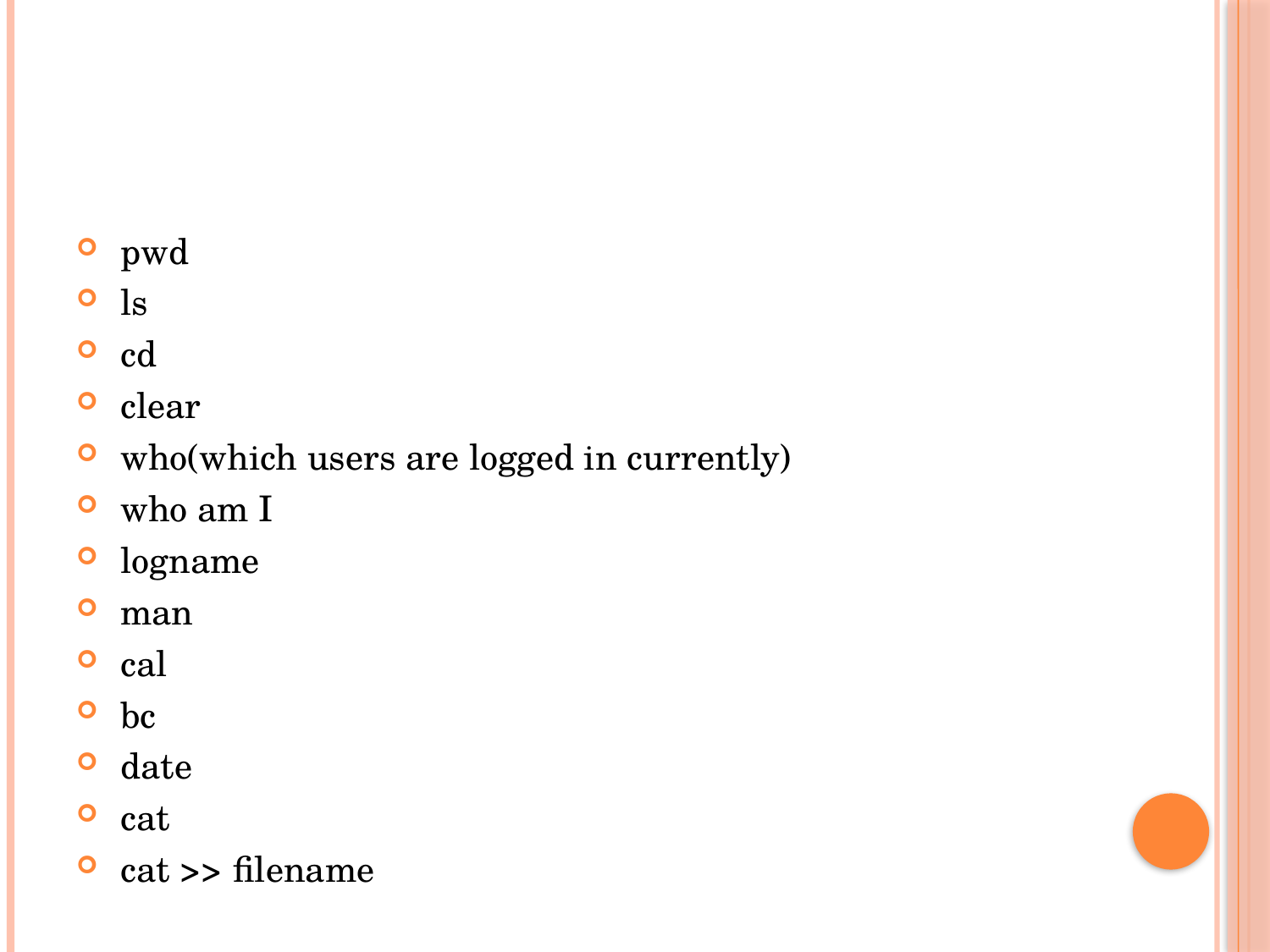

#
 pwd
 ls
 cd
 clear
 who(which users are logged in currently)
 who am I
 logname
 man
 cal
 bc
 date
 cat
 cat >> filename